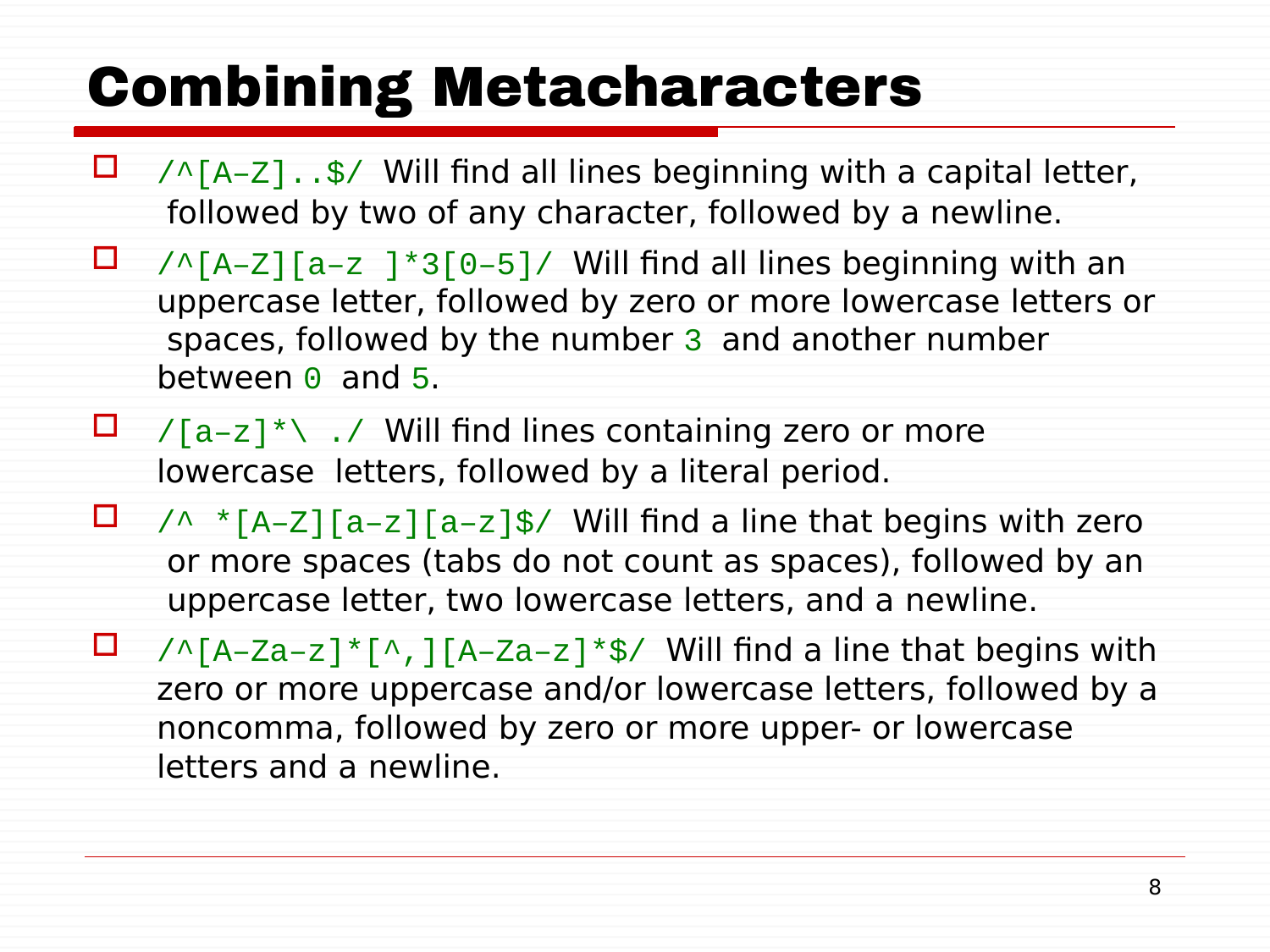

# Combining Metacharacters

/^[A–Z]..$/ Will find all lines beginning with a capital letter,  followed by two of any character, followed by a newline.
/^[A–Z][a–z ]*3[0–5]/ Will find all lines beginning with an  uppercase letter, followed by zero or more lowercase letters or  spaces, followed by the number 3 and another number  between 0 and 5.
/[a–z]*\ ./ Will find lines containing zero or more lowercase  letters, followed by a literal period.
/^ *[A–Z][a–z][a–z]$/ Will find a line that begins with zero  or more spaces (tabs do not count as spaces), followed by an  uppercase letter, two lowercase letters, and a newline.
/^[A–Za–z]*[^,][A–Za–z]*$/ Will find a line that begins with  zero or more uppercase and/or lowercase letters, followed by a  noncomma, followed by zero or more upper- or lowercase  letters and a newline.

8